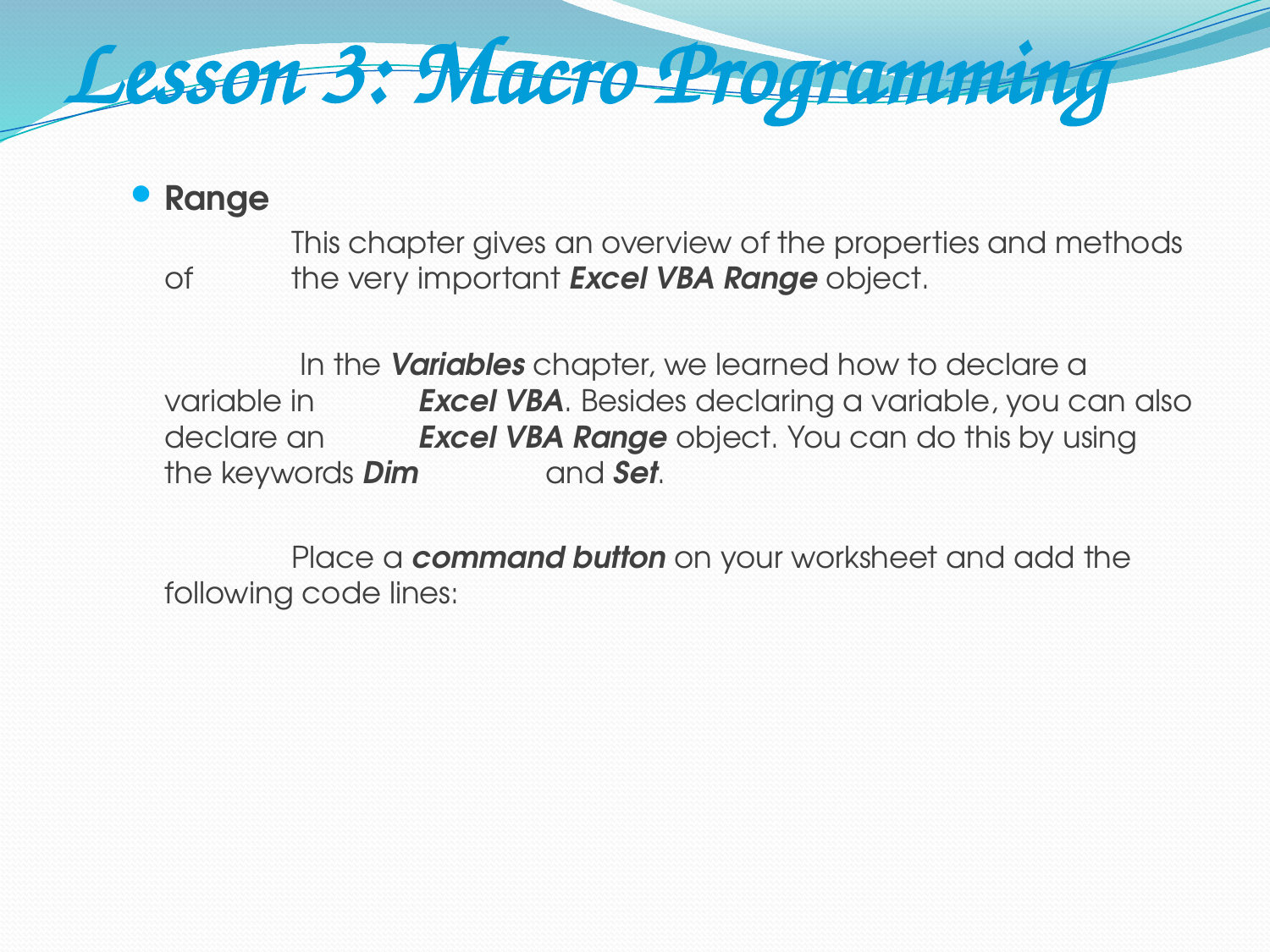

# Lesson 3: Macro Programming
Range
		This chapter gives an overview of the properties and methods of 	the very important Excel VBA Range object.

		 In the Variables chapter, we learned how to declare a variable in 	Excel VBA. Besides declaring a variable, you can also declare an 	Excel VBA Range object. You can do this by using the keywords Dim 	and Set.

		Place a command button on your worksheet and add the 	following code lines: